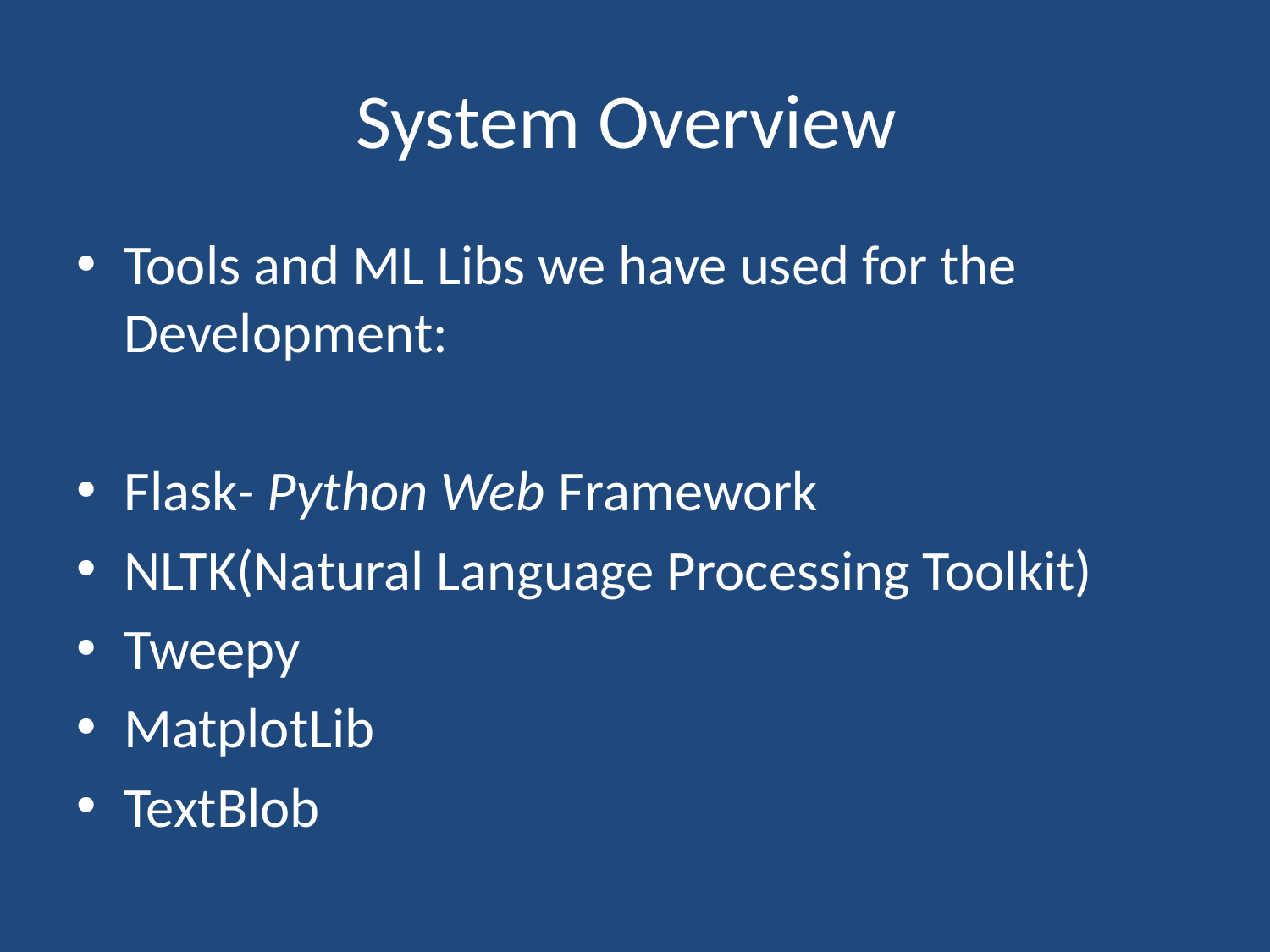

# System Overview
Tools and ML Libs we have used for the Development:

Flask- Python Web Framework
NLTK(Natural Language Processing Toolkit)
Tweepy
MatplotLib
TextBlob